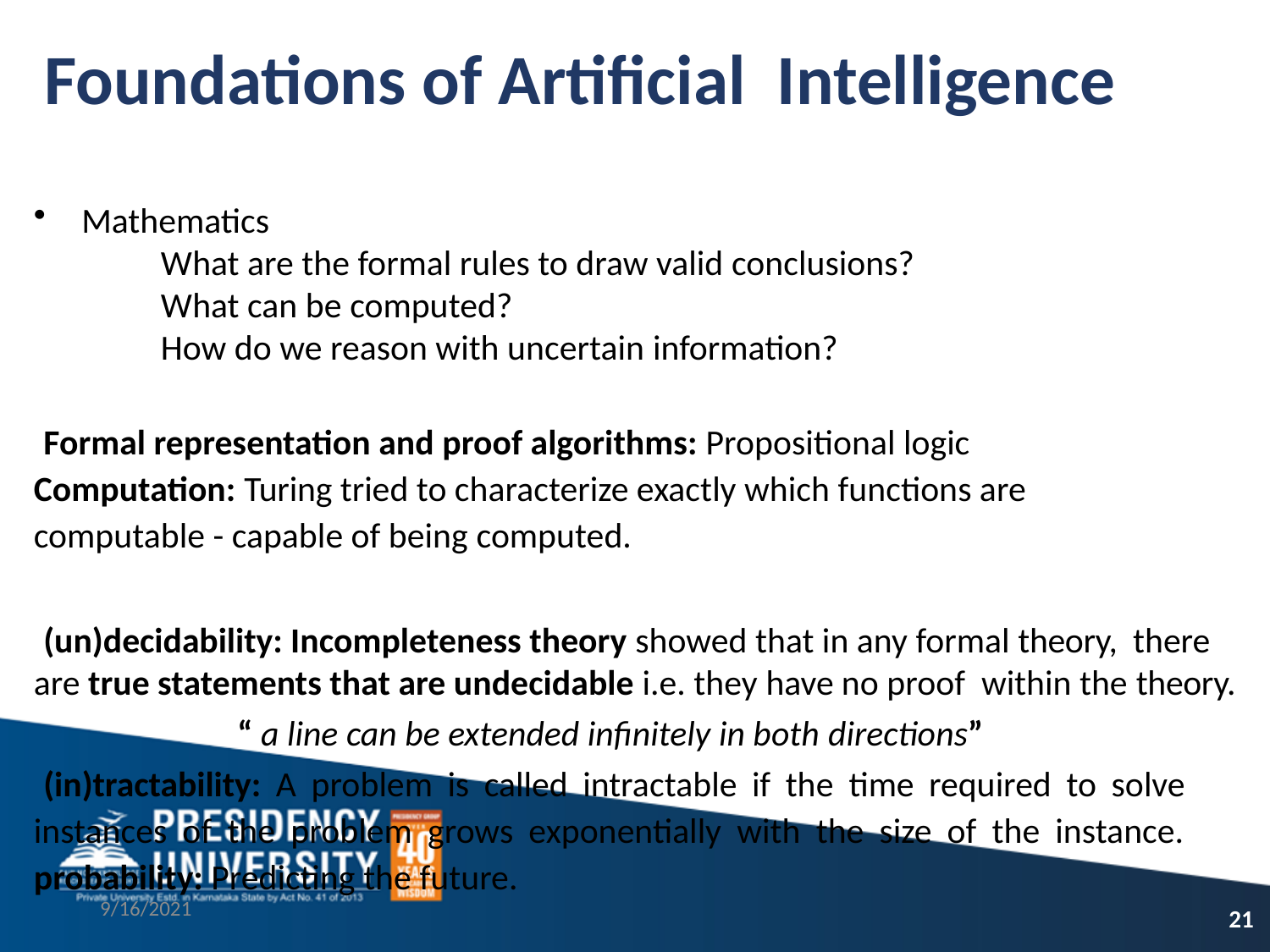

# Foundations of Artificial  Intelligence
Mathematics
What are the formal rules to draw valid conclusions?  What can be computed?
How do we reason with uncertain information?

Formal representation and proof algorithms: Propositional logic  Computation: Turing tried to characterize exactly which functions are  computable - capable of being computed.

(un)decidability: Incompleteness theory showed that in any formal theory,  there are true statements that are undecidable i.e. they have no proof  within the theory.
“ a line can be extended infinitely in both directions”
(in)tractability: A problem is called intractable if the time required to solve  instances of the problem grows exponentially with the size of the instance.  probability: Predicting the future.
9/16/2021
21